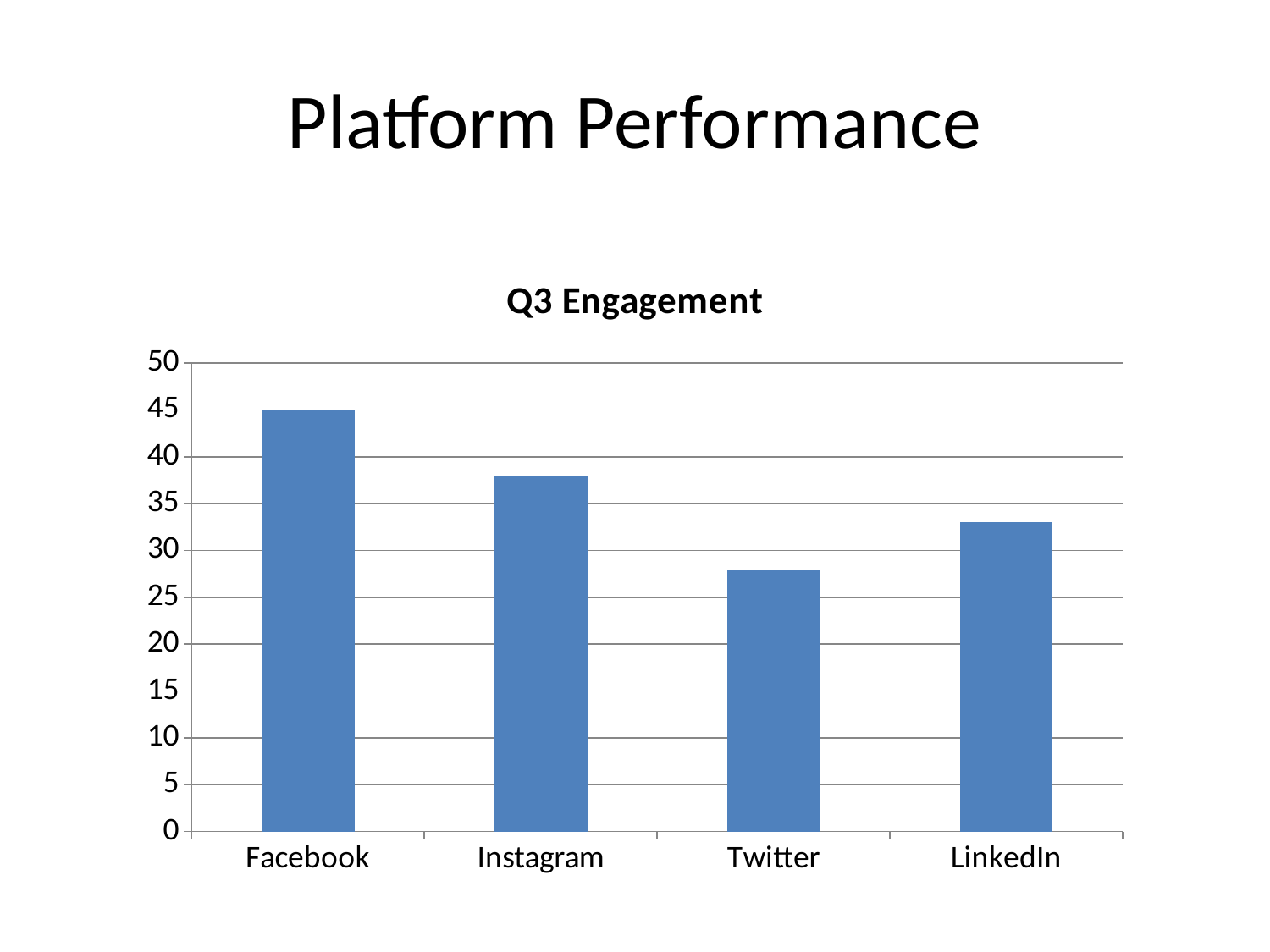

# Platform Performance

### Chart

| Category | Q3 Engagement |
|---|---|
| Facebook | 45.0 |
| Instagram | 38.0 |
| Twitter | 28.0 |
| LinkedIn | 33.0 |